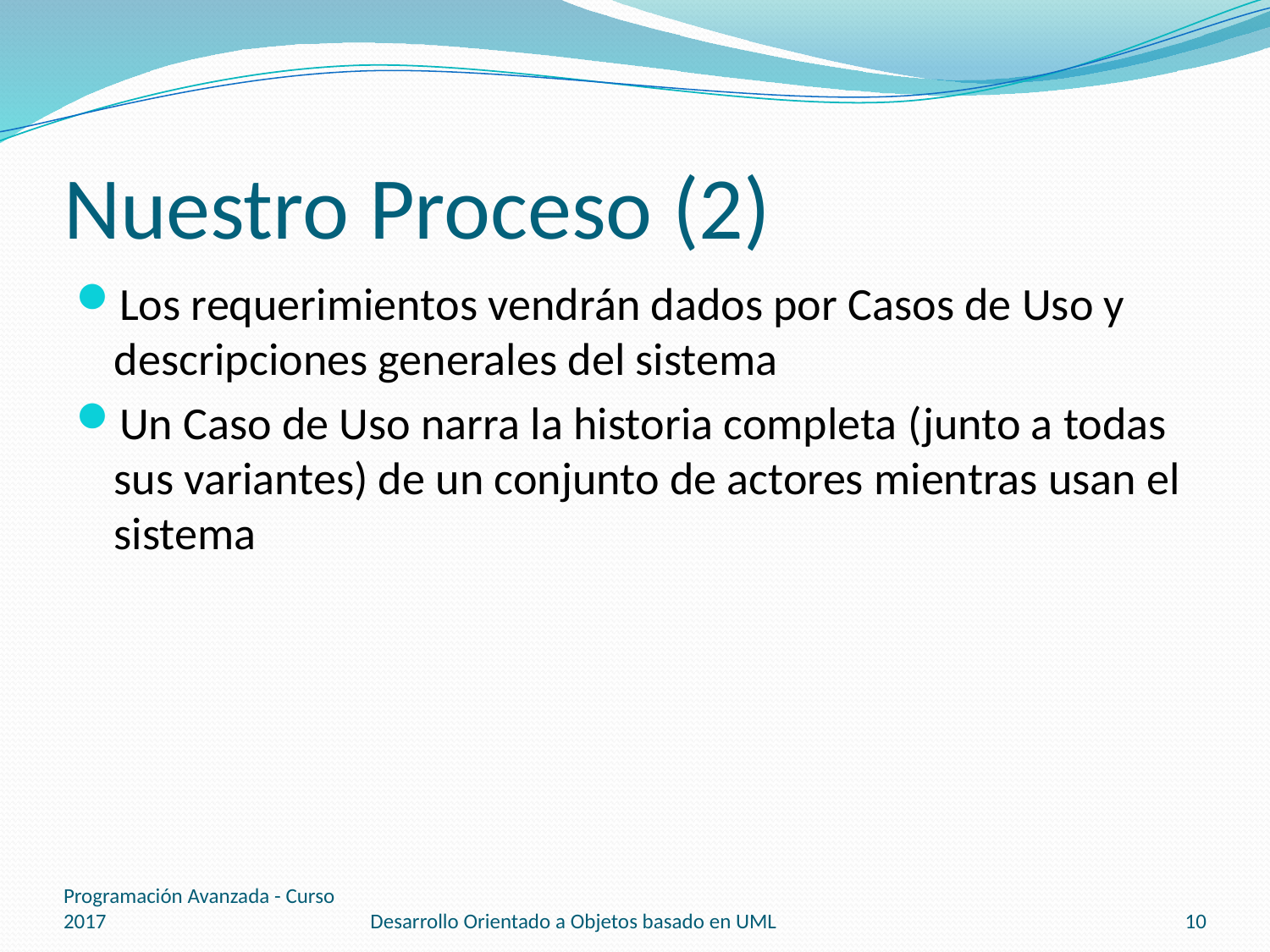

# Nuestro Proceso (2)
Los requerimientos vendrán dados por Casos de Uso y descripciones generales del sistema
Un Caso de Uso narra la historia completa (junto a todas sus variantes) de un conjunto de actores mientras usan el sistema
Programación Avanzada - Curso 2017
Desarrollo Orientado a Objetos basado en UML
10